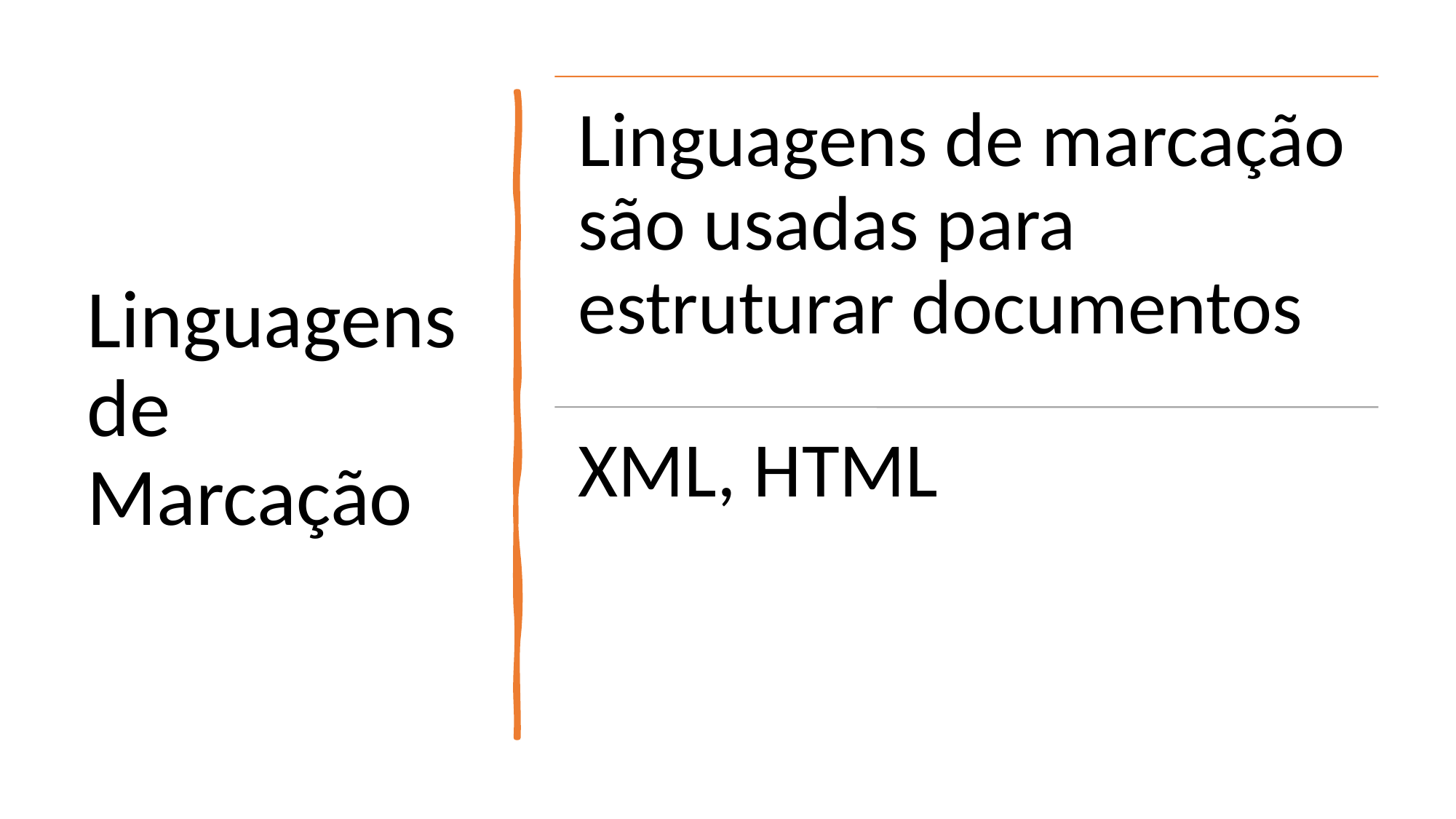

Linguagens de marcação são usadas para estruturar documentos
XML, HTML
# Linguagens de Marcação